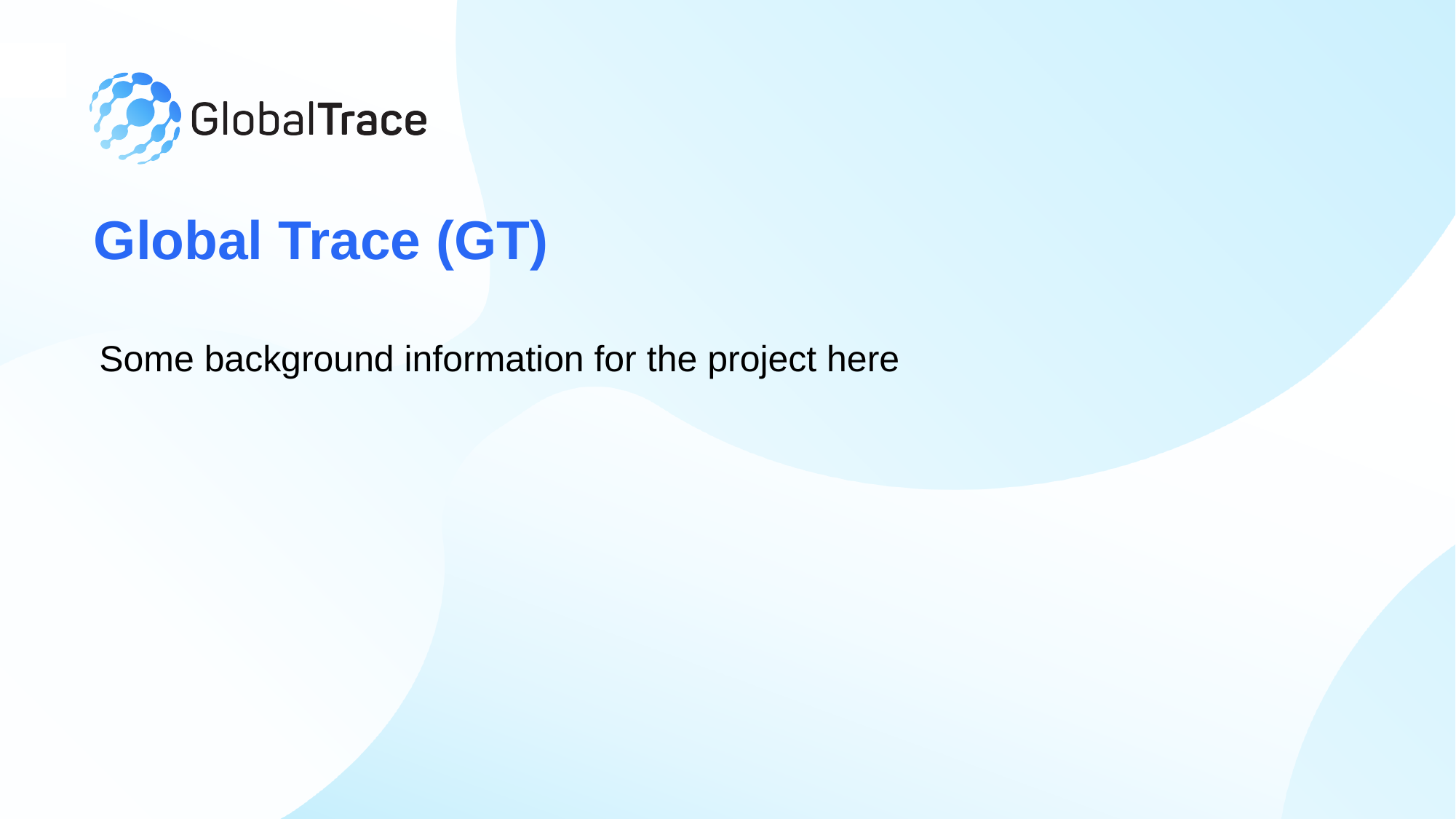

# Global Trace (GT)
Some background information for the project here